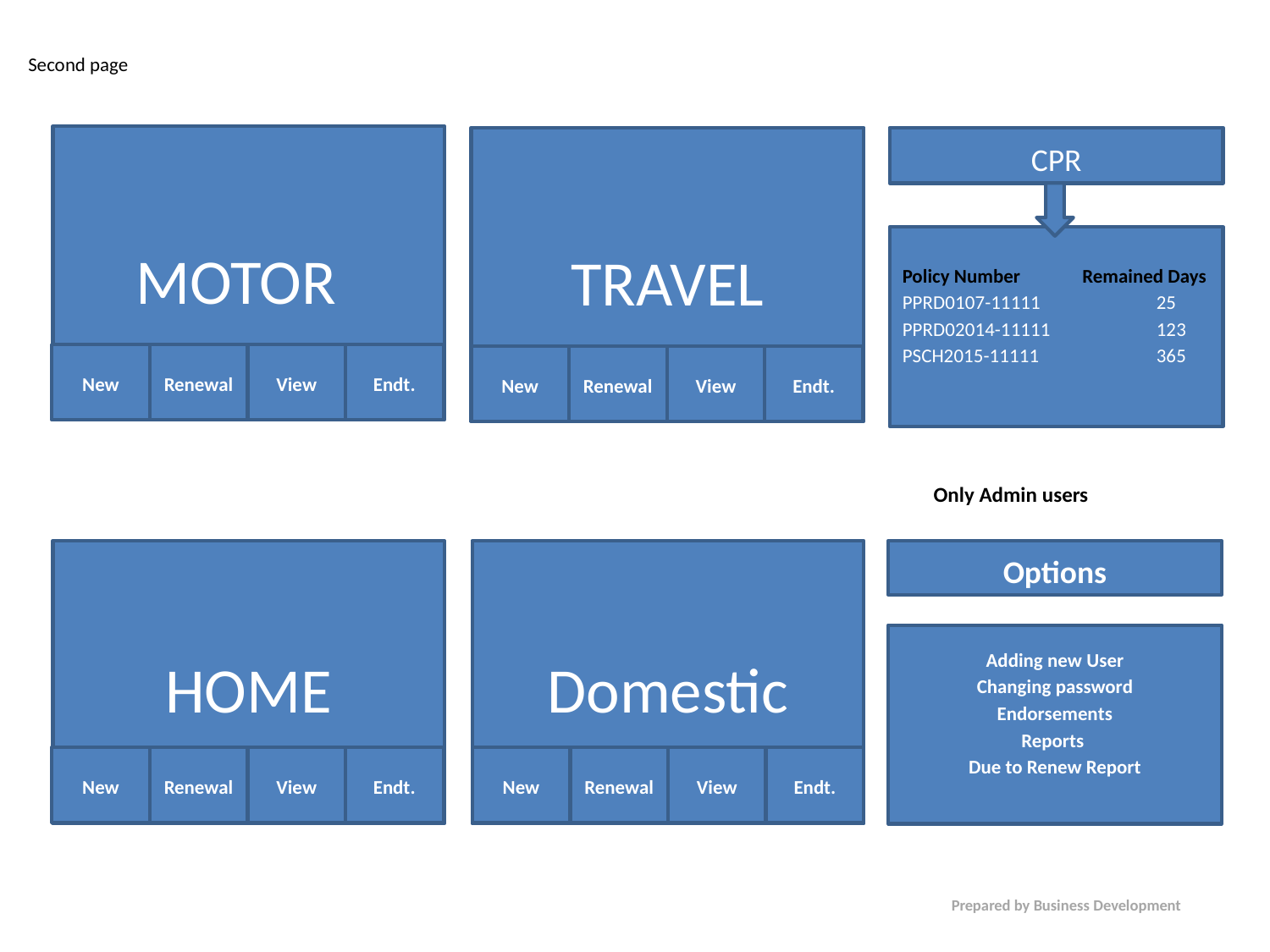

Second page

 MOTOR
New
Renewal
View
Endt.
TRAVEL
CPR

Policy Number 	            Remained Days
PPRD0107-11111   	25
PPRD02014-11111	123
PSCH2015-11111	365

New
Renewal
View
Endt.
Only Admin users
HOME
Domestic
Options
Adding new User
Changing password
Endorsements
Reports
Due to Renew Report

New
Renewal
View
Endt.
New
Renewal
View
Endt.
	Prepared by Business Development